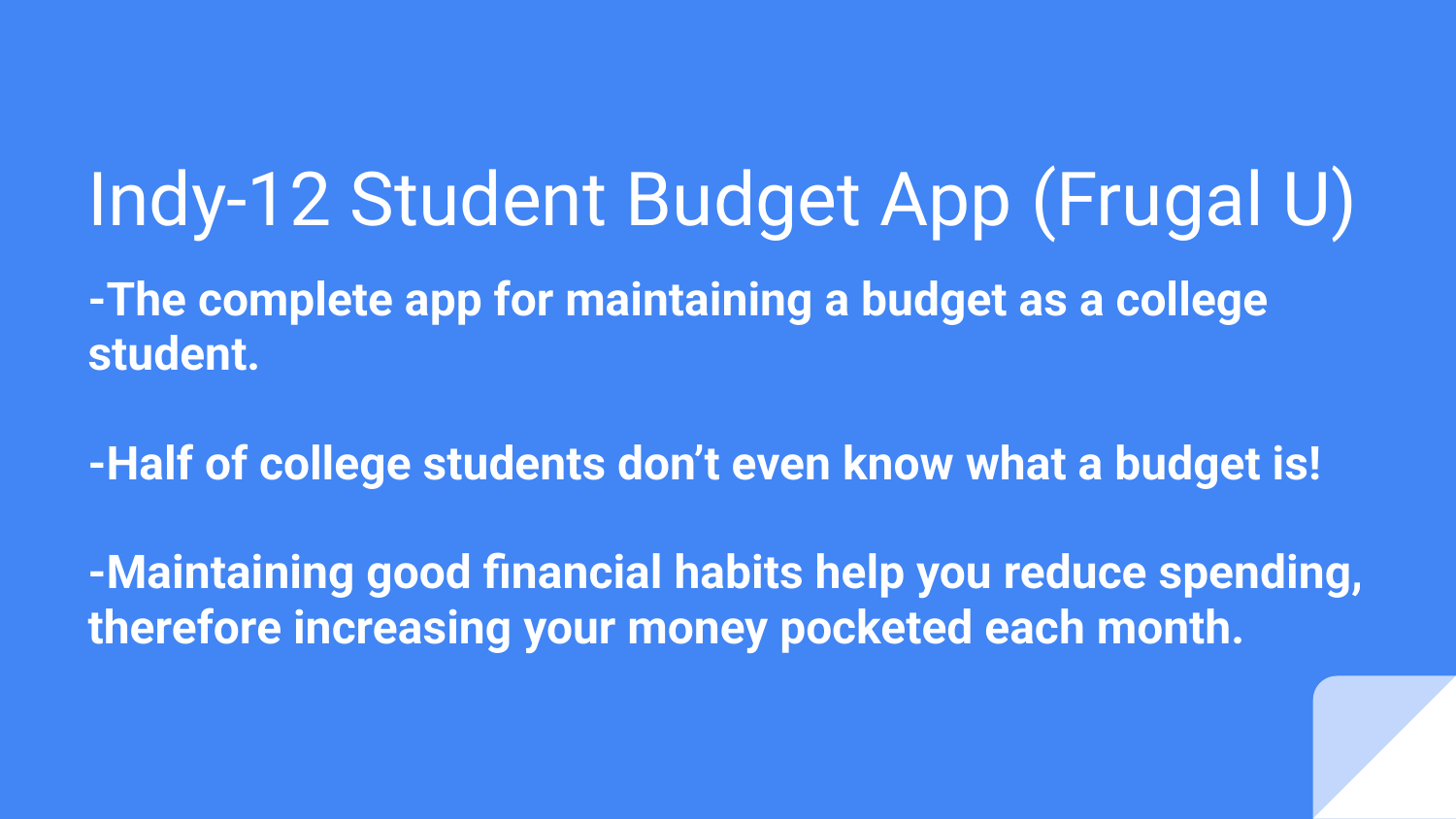

# Indy-12 Student Budget App (Frugal U)
-The complete app for maintaining a budget as a college student.

-Half of college students don’t even know what a budget is!

-Maintaining good financial habits help you reduce spending, therefore increasing your money pocketed each month.